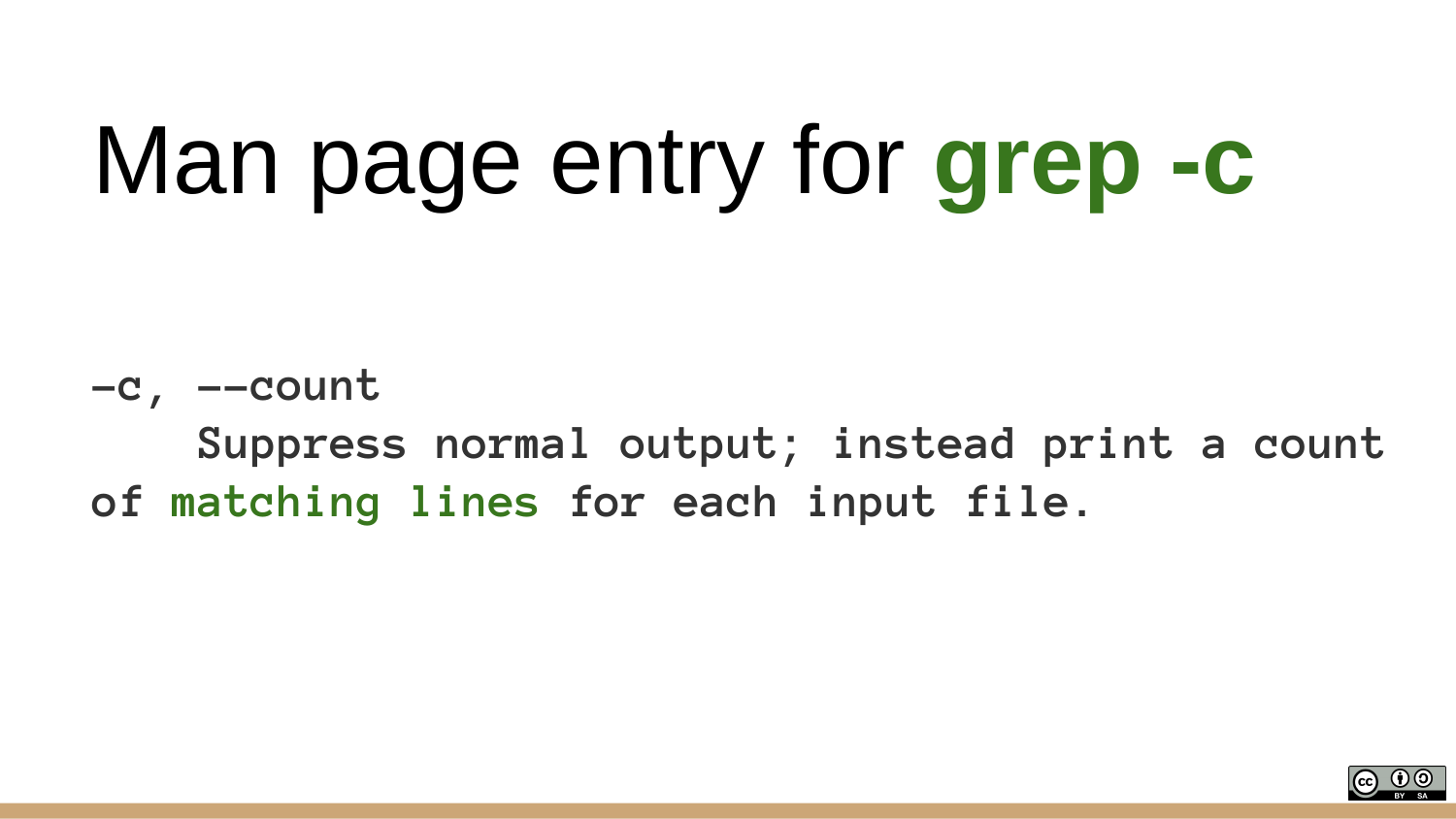

# Man page entry for grep -c

-c, --count
    Suppress normal output; instead print a count of matching lines for each input file.